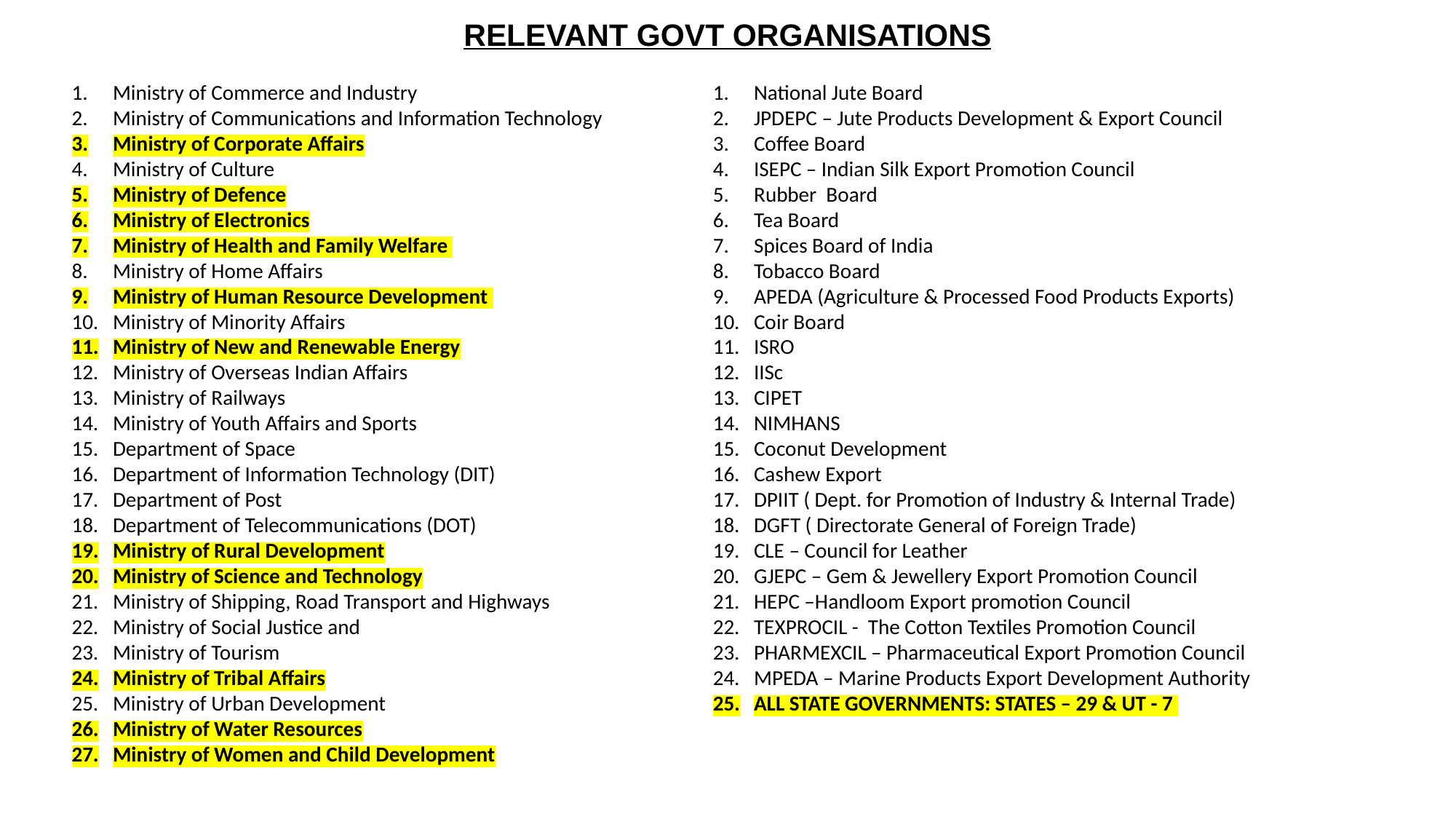

# RELEVANT GOVT ORGANISATIONS
Ministry of Commerce and Industry
Ministry of Communications and Information Technology
Ministry of Corporate Affairs
Ministry of Culture
Ministry of Defence
Ministry of Electronics
Ministry of Health and Family Welfare
Ministry of Home Affairs
Ministry of Human Resource Development
Ministry of Minority Affairs
Ministry of New and Renewable Energy
Ministry of Overseas Indian Affairs
Ministry of Railways
Ministry of Youth Affairs and Sports
Department of Space
Department of Information Technology (DIT)
Department of Post
Department of Telecommunications (DOT)
Ministry of Rural Development
Ministry of Science and Technology
Ministry of Shipping, Road Transport and Highways
Ministry of Social Justice and
Ministry of Tourism
Ministry of Tribal Affairs
Ministry of Urban Development
Ministry of Water Resources
Ministry of Women and Child Development

National Jute Board
JPDEPC – Jute Products Development & Export Council
Coffee Board
ISEPC – Indian Silk Export Promotion Council
Rubber  Board
Tea Board
Spices Board of India
Tobacco Board
APEDA (Agriculture & Processed Food Products Exports)
Coir Board
ISRO
IISc
CIPET
NIMHANS
Coconut Development
Cashew Export
DPIIT ( Dept. for Promotion of Industry & Internal Trade)
DGFT ( Directorate General of Foreign Trade)
CLE – Council for Leather
GJEPC – Gem & Jewellery Export Promotion Council
HEPC –Handloom Export promotion Council
TEXPROCIL -  The Cotton Textiles Promotion Council
PHARMEXCIL – Pharmaceutical Export Promotion Council
MPEDA – Marine Products Export Development Authority
ALL STATE GOVERNMENTS: STATES – 29 & UT - 7